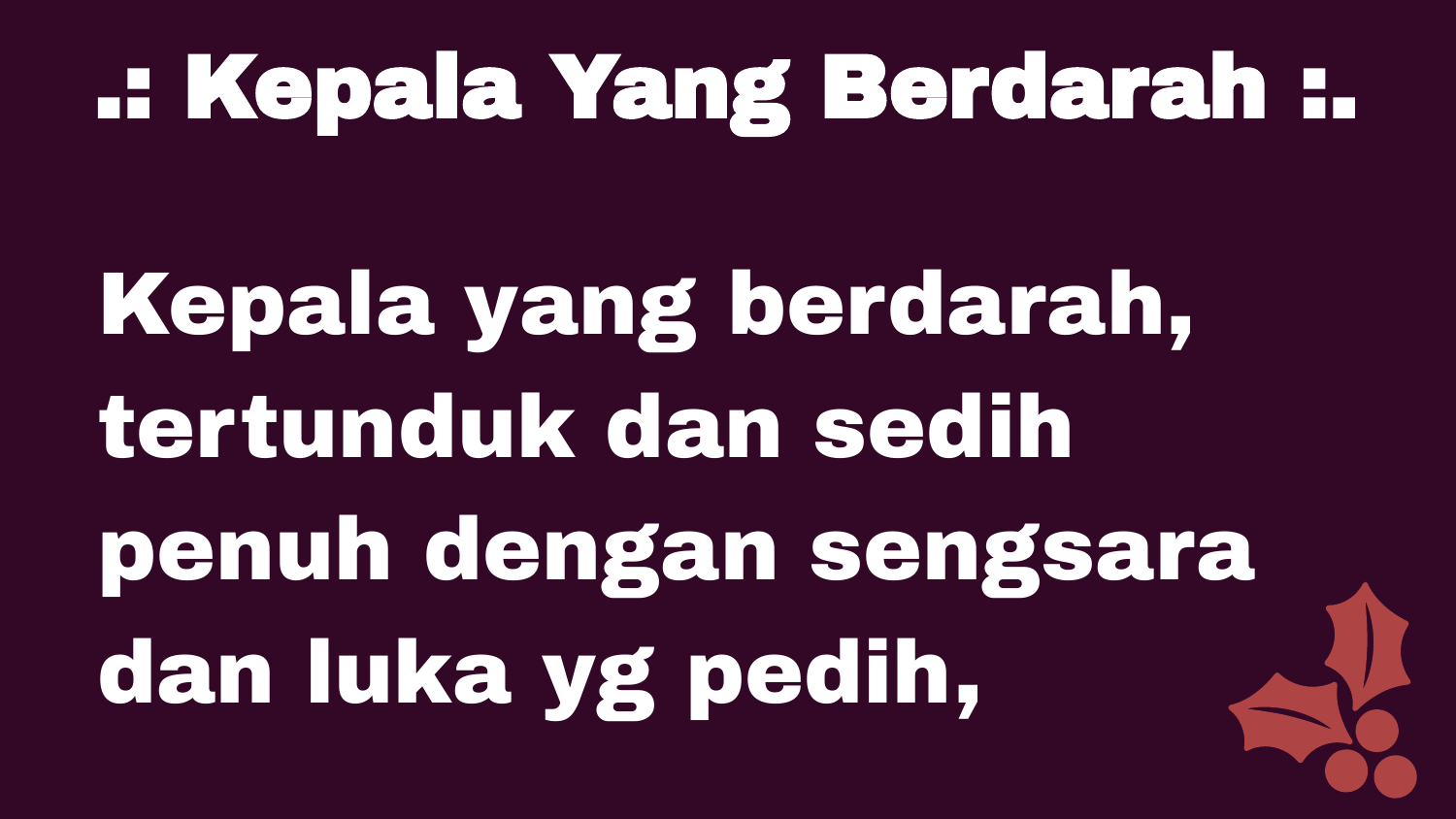

.: Kepala Yang Berdarah :.
Kepala yang berdarah, tertunduk dan sedih
penuh dengan sengsara dan luka yg pedih,